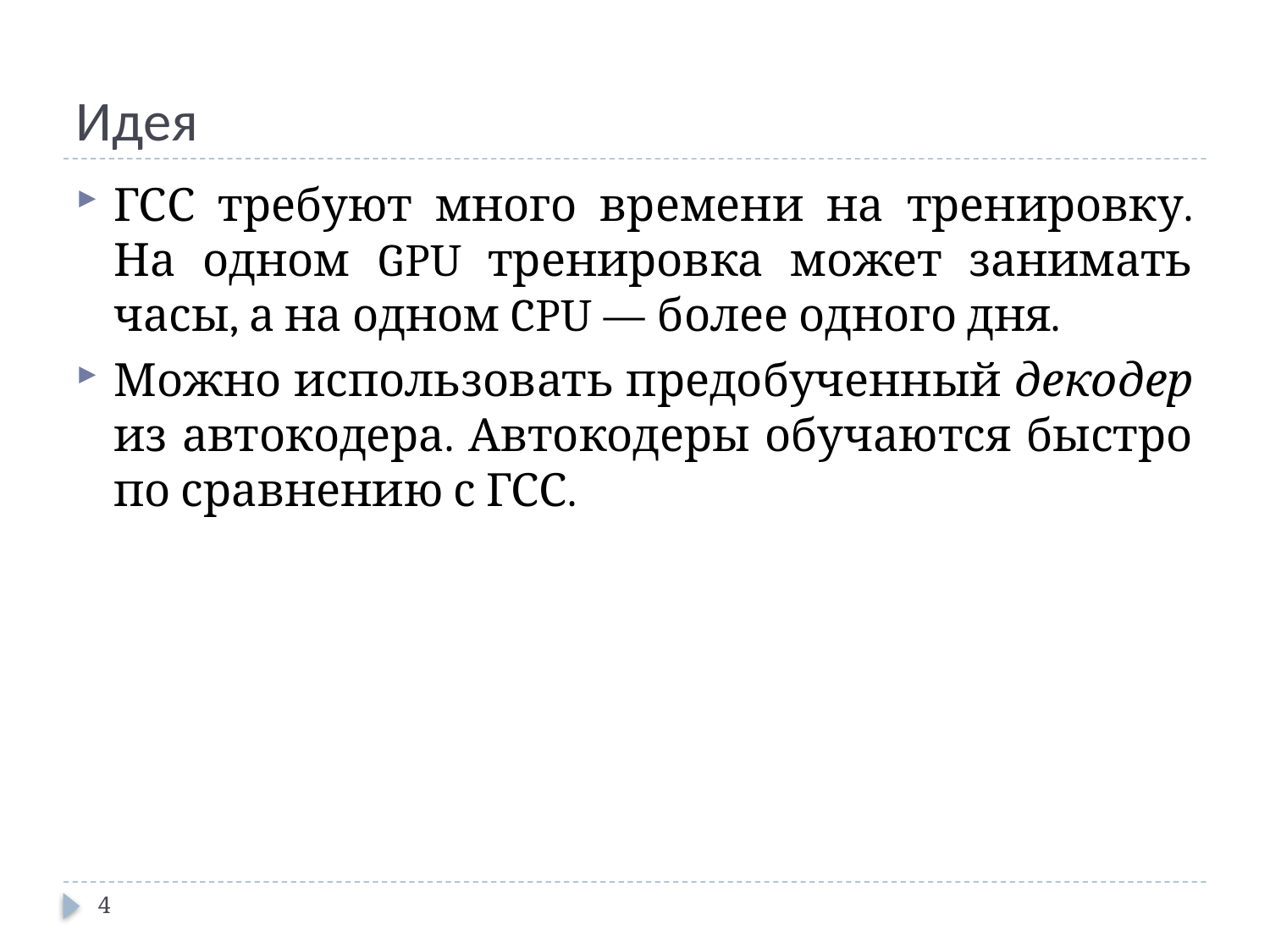

# Идея
ГСС требуют много времени на тренировку. На одном GPU тренировка может занимать часы, а на одном CPU — более одного дня.
Можно использовать предобученный декодер из автокодера. Автокодеры обучаются быстро по сравнению с ГСС.
4